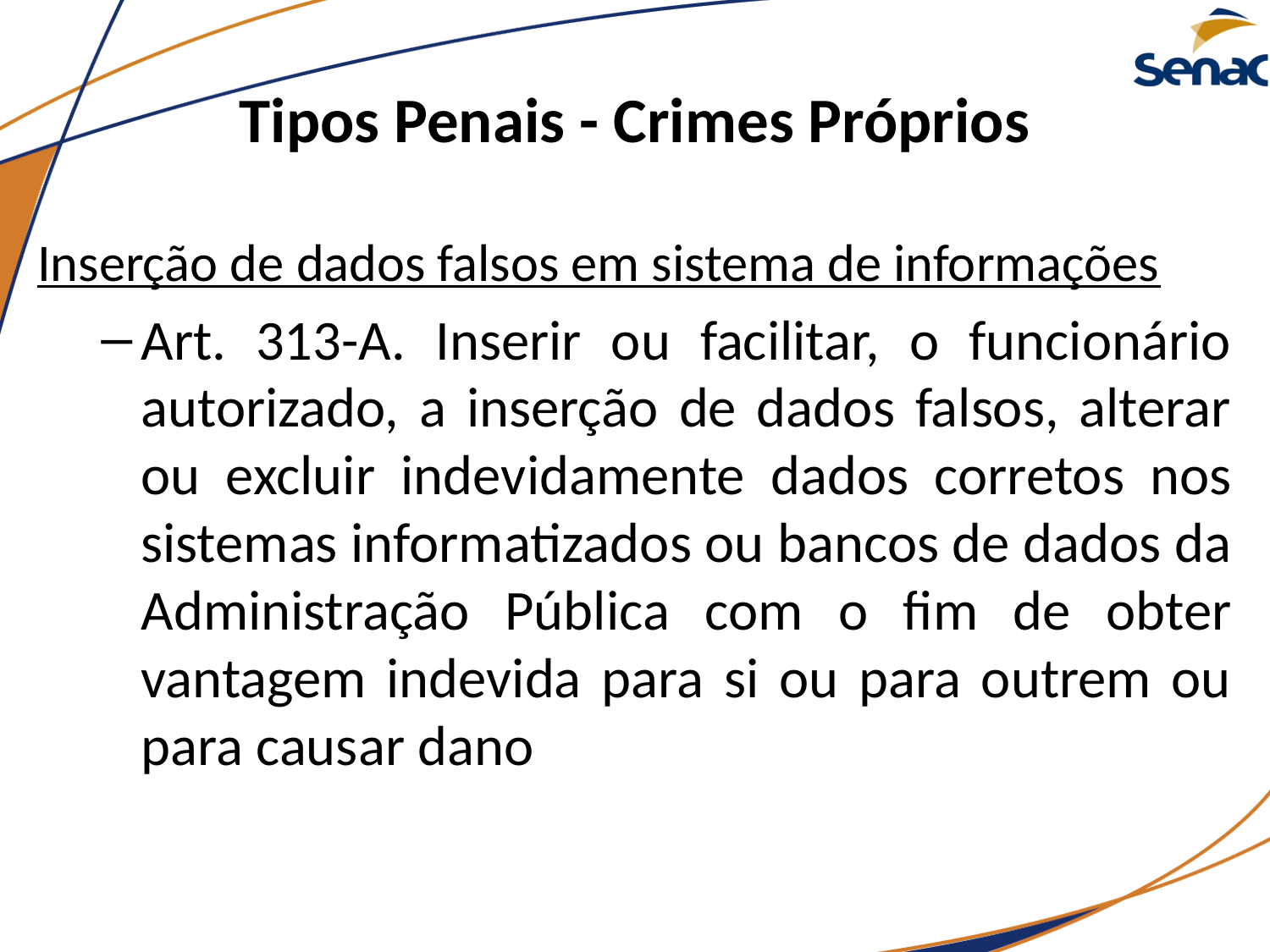

# Tipos Penais - Crimes Próprios
Inserção de dados falsos em sistema de informações
Art. 313-A. Inserir ou facilitar, o funcionário autorizado, a inserção de dados falsos, alterar ou excluir indevidamente dados corretos nos sistemas informatizados ou bancos de dados da Administração Pública com o fim de obter vantagem indevida para si ou para outrem ou para causar dano